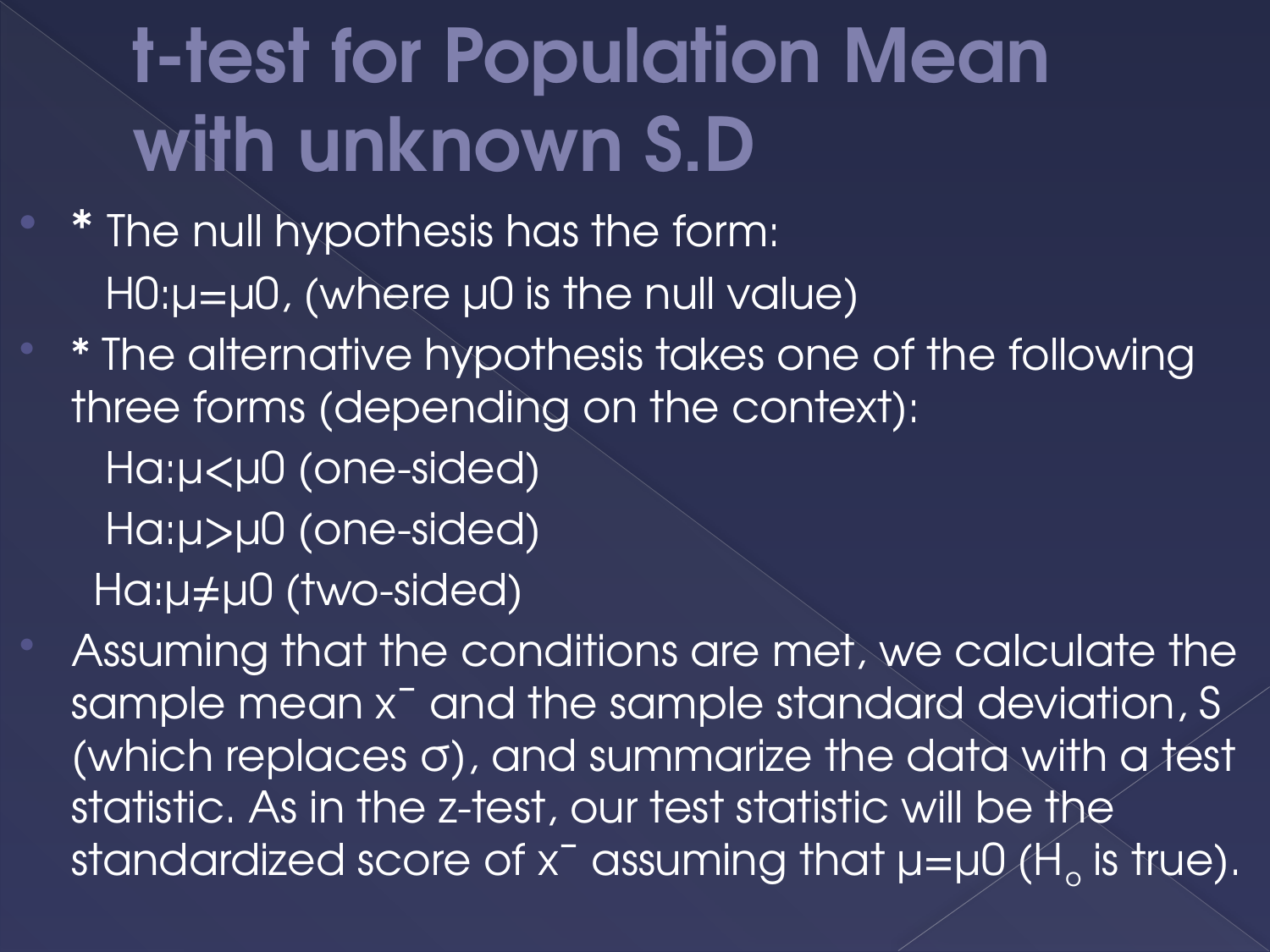

# t-test for Population Mean with unknown S.D
* The null hypothesis has the form:
       H0:μ=μ0, (where μ0 is the null value)
* The alternative hypothesis takes one of the following three forms (depending on the context):
       Ha:μ<μ0 (one-sided)
       Ha:μ>μ0 (one-sided)
      Ha:μ≠μ0 (two-sided)
Assuming that the conditions are met, we calculate the sample mean x¯ and the sample standard deviation, S (which replaces σ), and summarize the data with a test statistic. As in the z-test, our test statistic will be the standardized score of x¯ assuming that μ=μ0 (Ho is true).